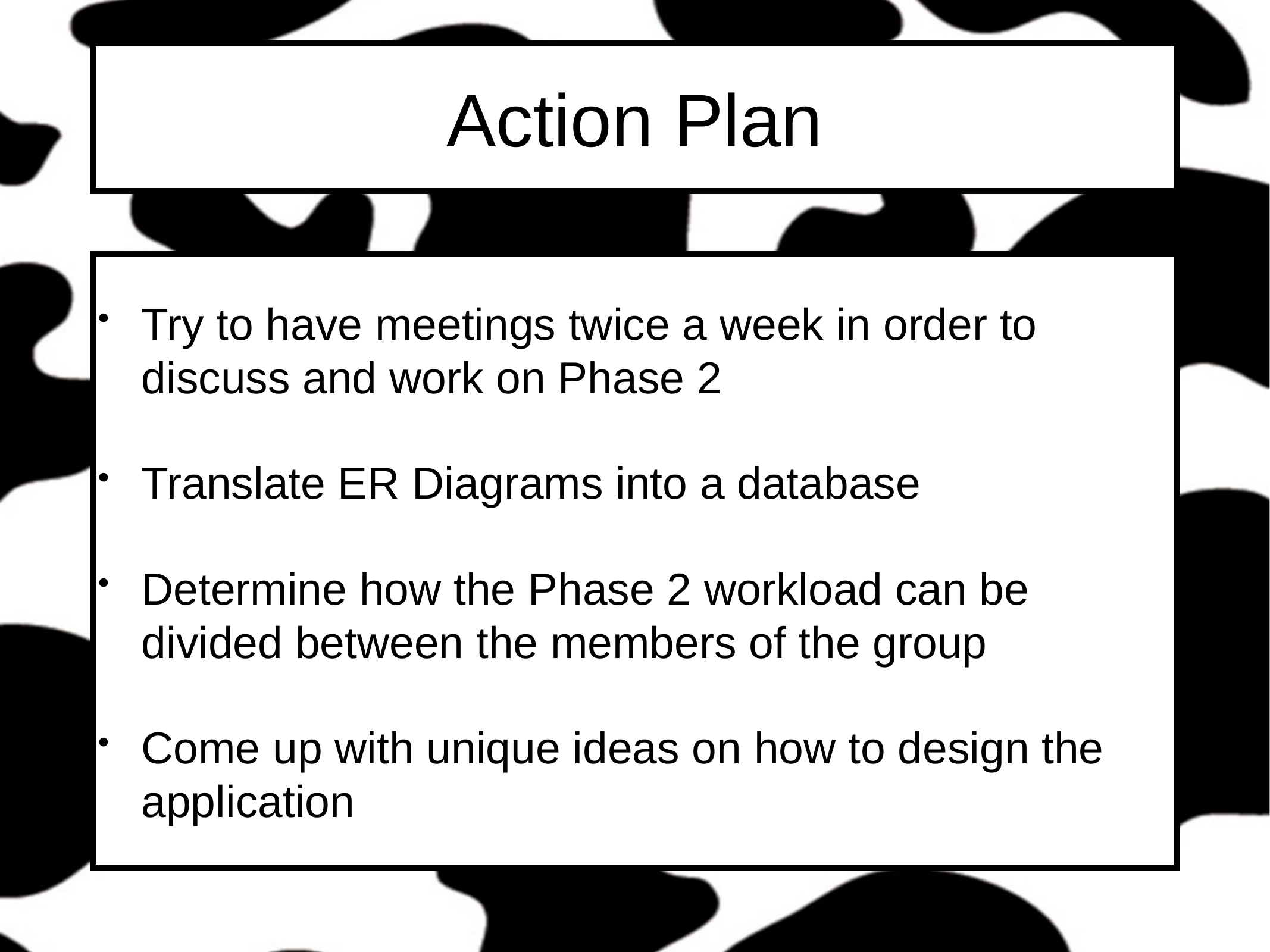

# Action Plan
Try to have meetings twice a week in order to discuss and work on Phase 2
Translate ER Diagrams into a database
Determine how the Phase 2 workload can be divided between the members of the group
Come up with unique ideas on how to design the application